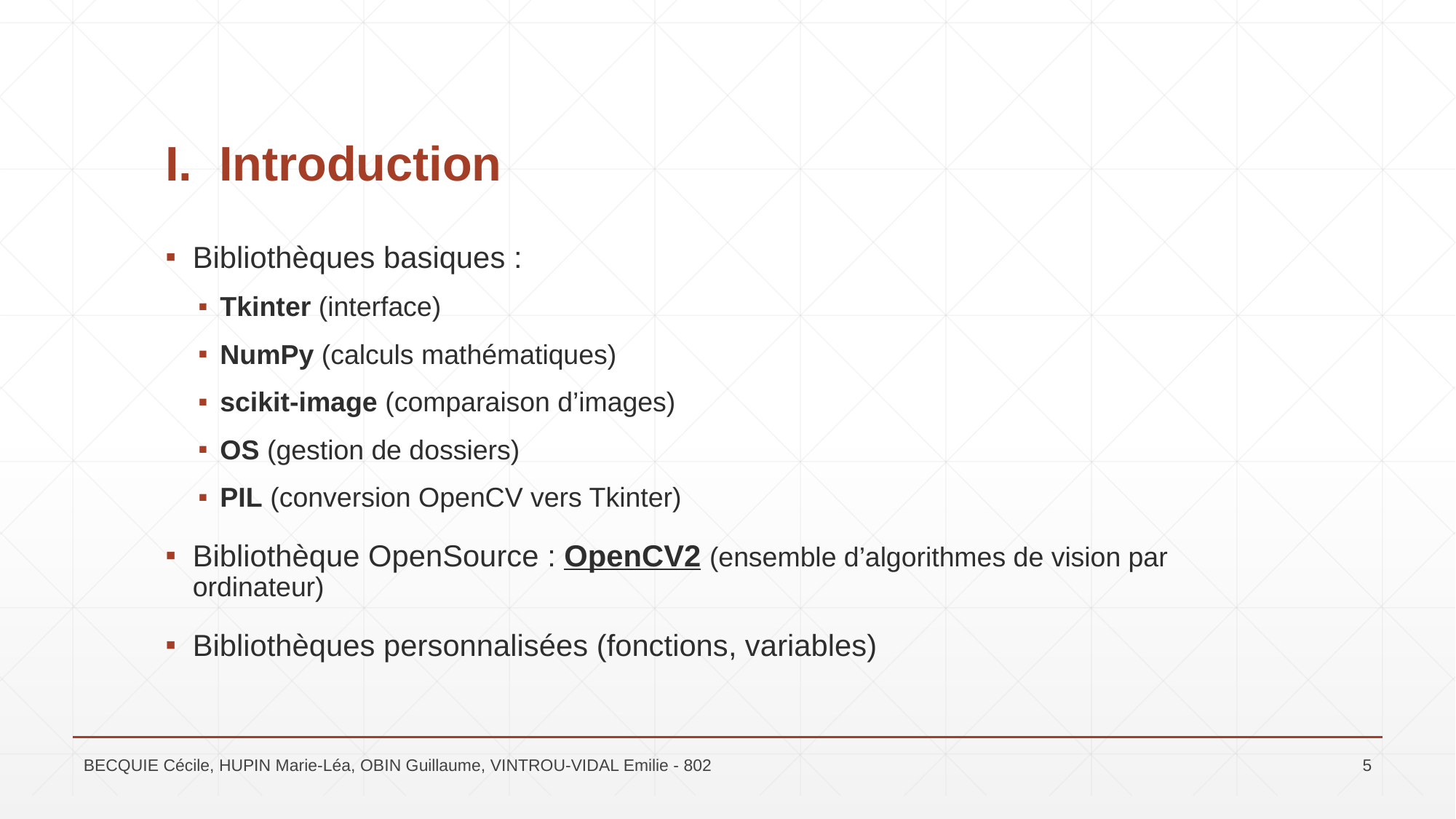

# I.  Introduction
Bibliothèques basiques :
Tkinter (interface)
NumPy (calculs mathématiques)
scikit-image (comparaison d’images)
OS (gestion de dossiers)
PIL (conversion OpenCV vers Tkinter)
Bibliothèque OpenSource : OpenCV2 (ensemble d’algorithmes de vision par ordinateur)
Bibliothèques personnalisées (fonctions, variables)

BECQUIE Cécile, HUPIN Marie-Léa, OBIN Guillaume, VINTROU-VIDAL Emilie - 802
5